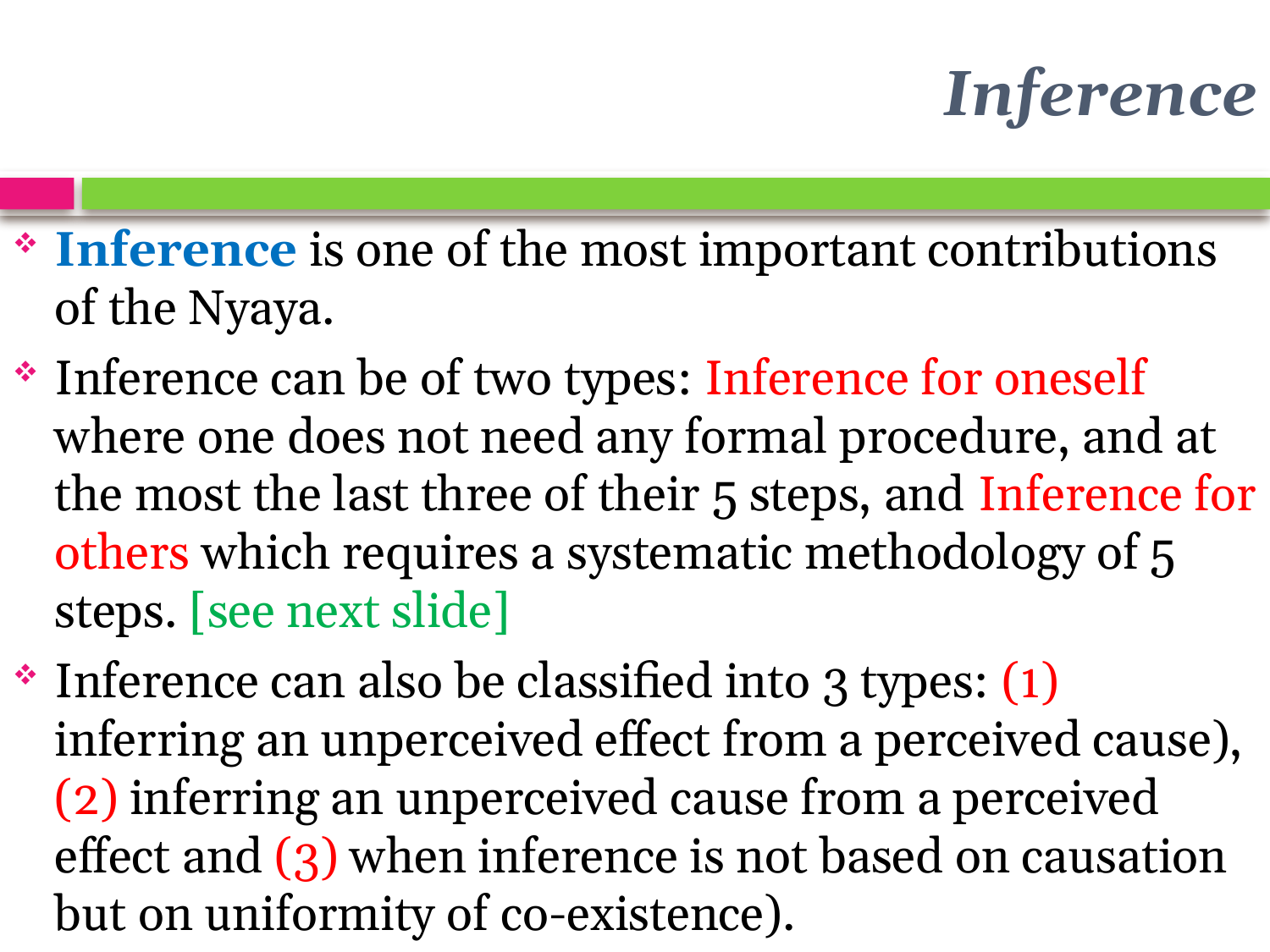

# Inference
Inference is one of the most important contributions of the Nyaya.
Inference can be of two types: Inference for oneself where one does not need any formal procedure, and at the most the last three of their 5 steps, and Inference for others which requires a systematic methodology of 5 steps. [see next slide]
Inference can also be classified into 3 types: (1) inferring an unperceived effect from a perceived cause), (2) inferring an unperceived cause from a perceived effect and (3) when inference is not based on causation but on uniformity of co-existence).